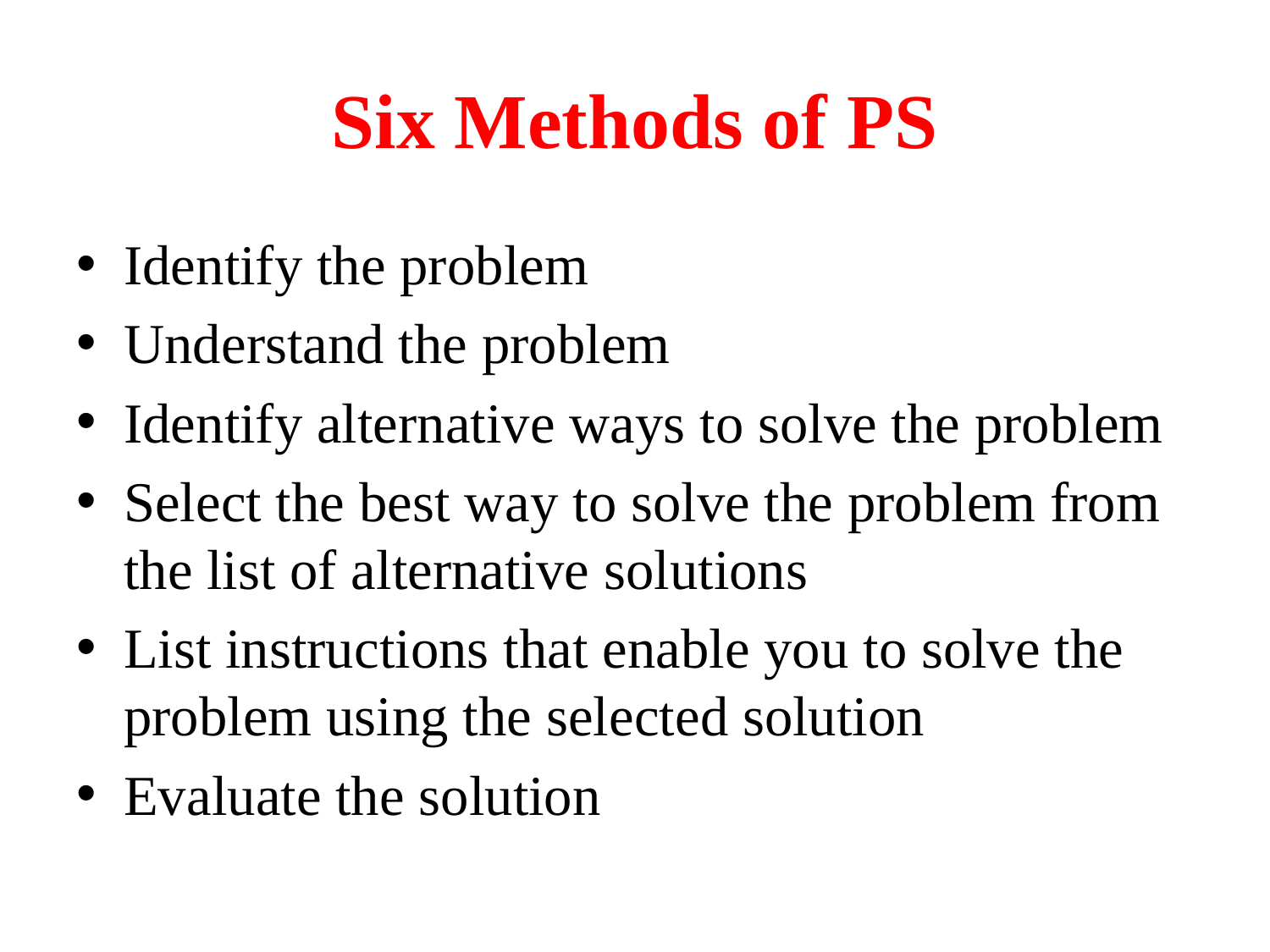

# Six Methods of PS
Identify the problem
Understand the problem
Identify alternative ways to solve the problem
Select the best way to solve the problem from the list of alternative solutions
List instructions that enable you to solve the problem using the selected solution
Evaluate the solution